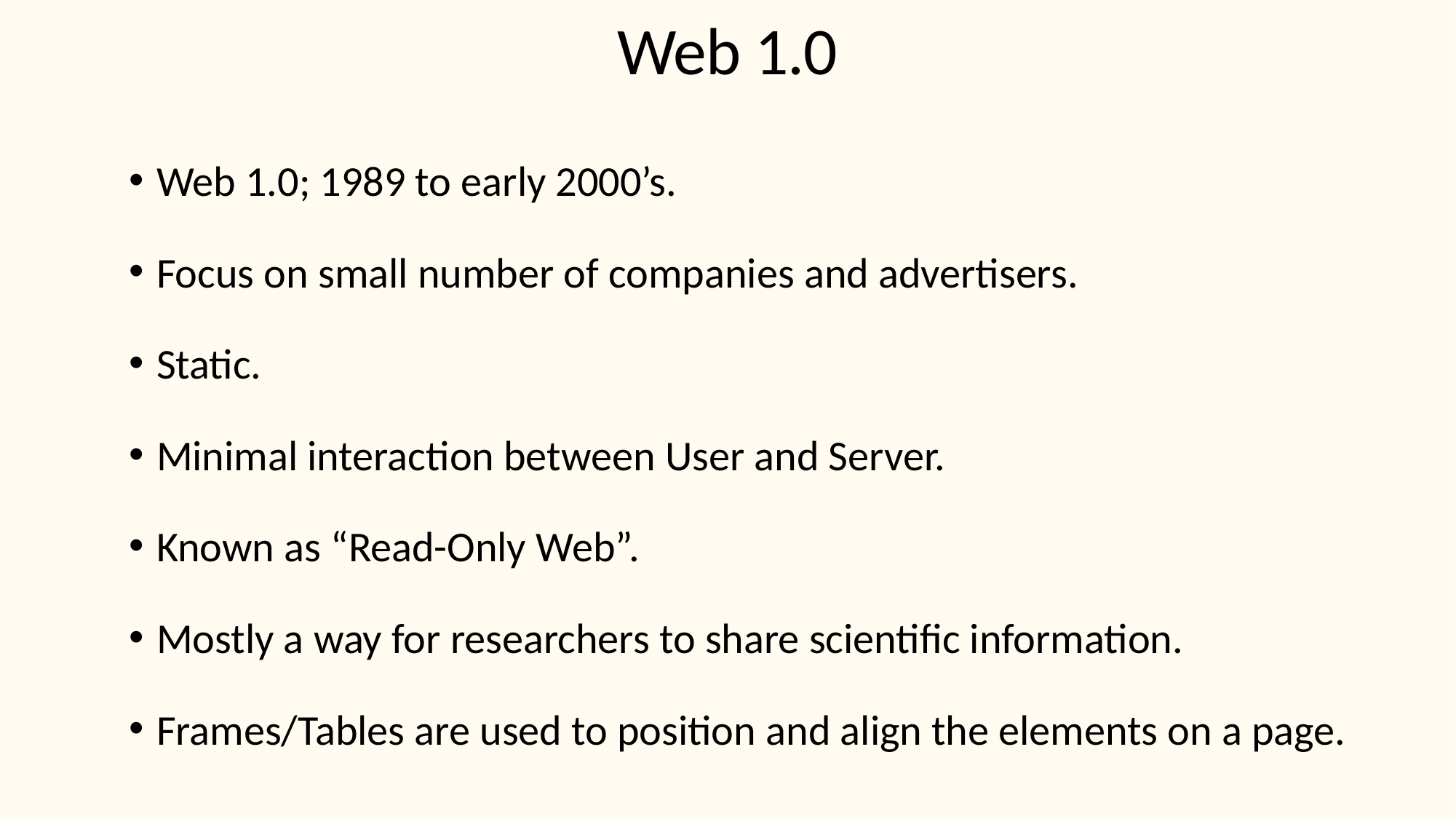

# Web 1.0
Web 1.0; 1989 to early 2000’s.
Focus on small number of companies and advertisers.
Static.
Minimal interaction between User and Server.
Known as “Read-Only Web”.
Mostly a way for researchers to share scientific information.
Frames/Tables are used to position and align the elements on a page.